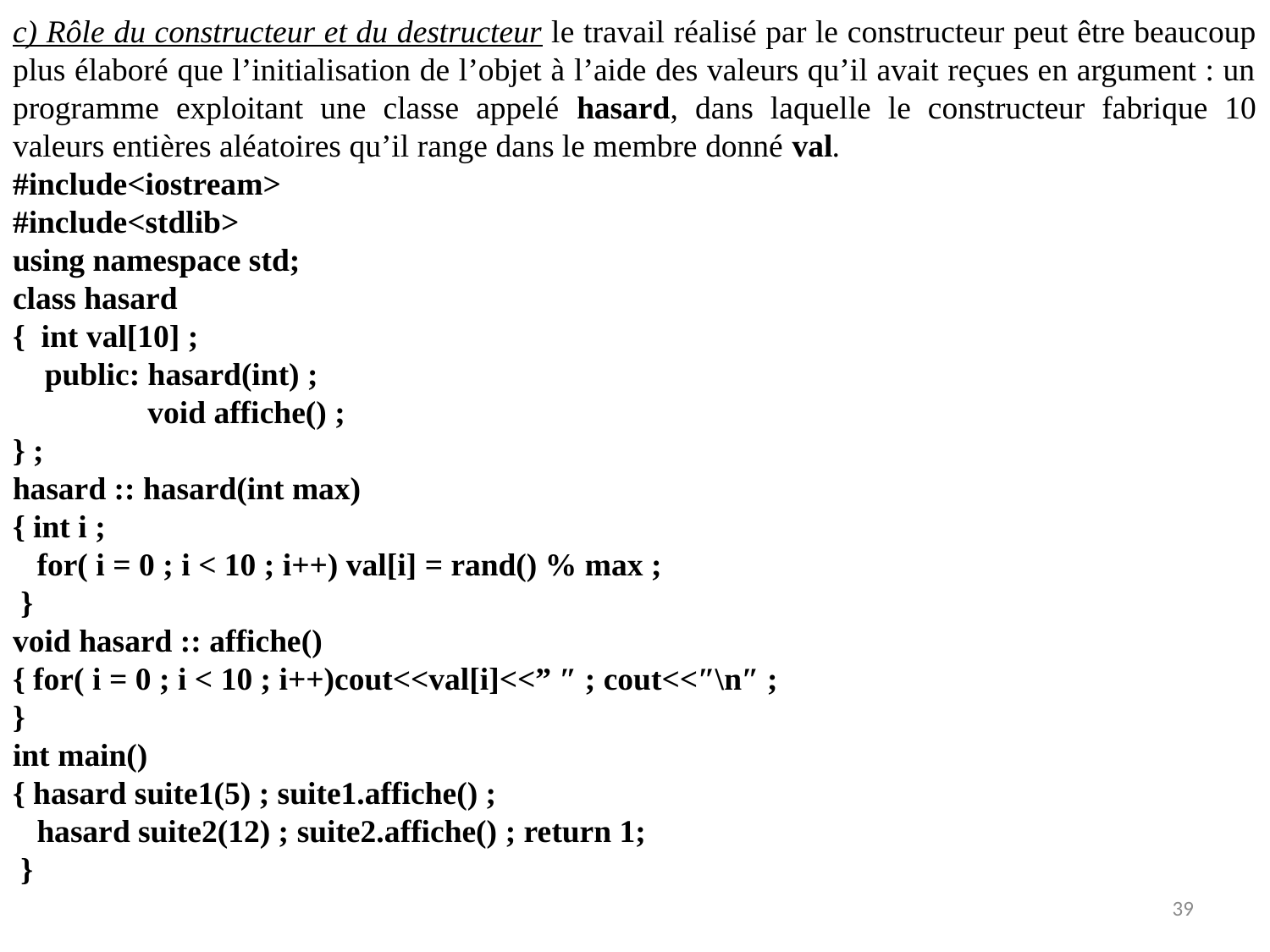

c) Rôle du constructeur et du destructeur le travail réalisé par le constructeur peut être beaucoup plus élaboré que l’initialisation de l’objet à l’aide des valeurs qu’il avait reçues en argument : un programme exploitant une classe appelé hasard, dans laquelle le constructeur fabrique 10 valeurs entières aléatoires qu’il range dans le membre donné val.
#include<iostream>
#include<stdlib>
using namespace std;
class hasard
{  int val[10] ;
    public: hasard(int) ;
	 void affiche() ;
} ;
hasard :: hasard(int max)
{ int i ;
   for( i = 0 ; i < 10 ; i++) val[i] = rand() % max ;
 }
void hasard :: affiche()
{ for( i = 0 ; i < 10 ; i++)cout<<val[i]<<” ″ ; cout<<″\n″ ;
}
int main()
{ hasard suite1(5) ; suite1.affiche() ;
   hasard suite2(12) ; suite2.affiche() ; return 1;
 }

39